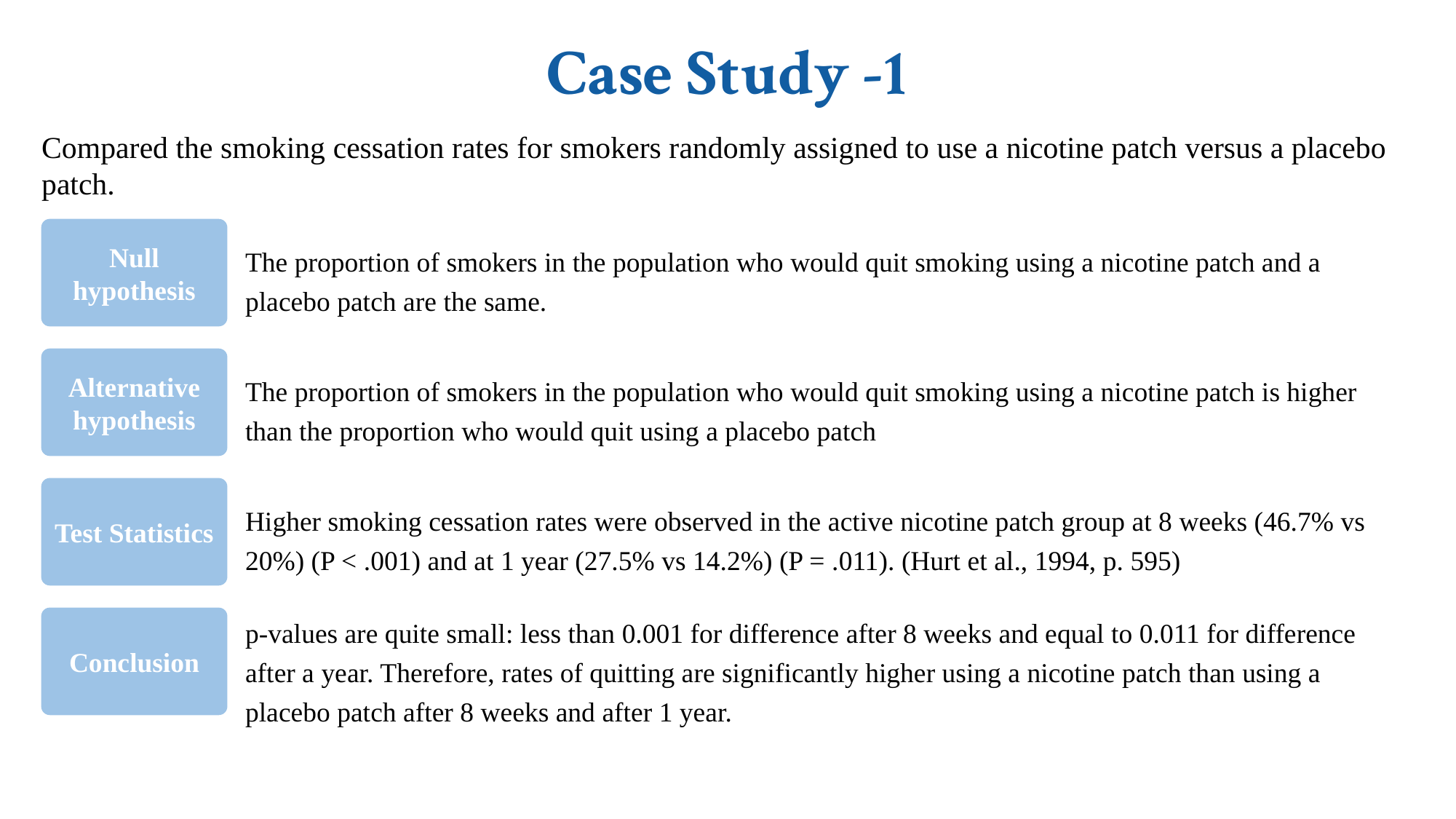

# Case Study -1
Compared the smoking cessation rates for smokers randomly assigned to use a nicotine patch versus a placebo patch.
Null hypothesis
The proportion of smokers in the population who would quit smoking using a nicotine patch and a placebo patch are the same.
Alternative hypothesis
The proportion of smokers in the population who would quit smoking using a nicotine patch is higher than the proportion who would quit using a placebo patch
Test Statistics
Higher smoking cessation rates were observed in the active nicotine patch group at 8 weeks (46.7% vs 20%) (P < .001) and at 1 year (27.5% vs 14.2%) (P = .011). (Hurt et al., 1994, p. 595)
Conclusion
p-values are quite small: less than 0.001 for difference after 8 weeks and equal to 0.011 for difference after a year. Therefore, rates of quitting are significantly higher using a nicotine patch than using a placebo patch after 8 weeks and after 1 year.